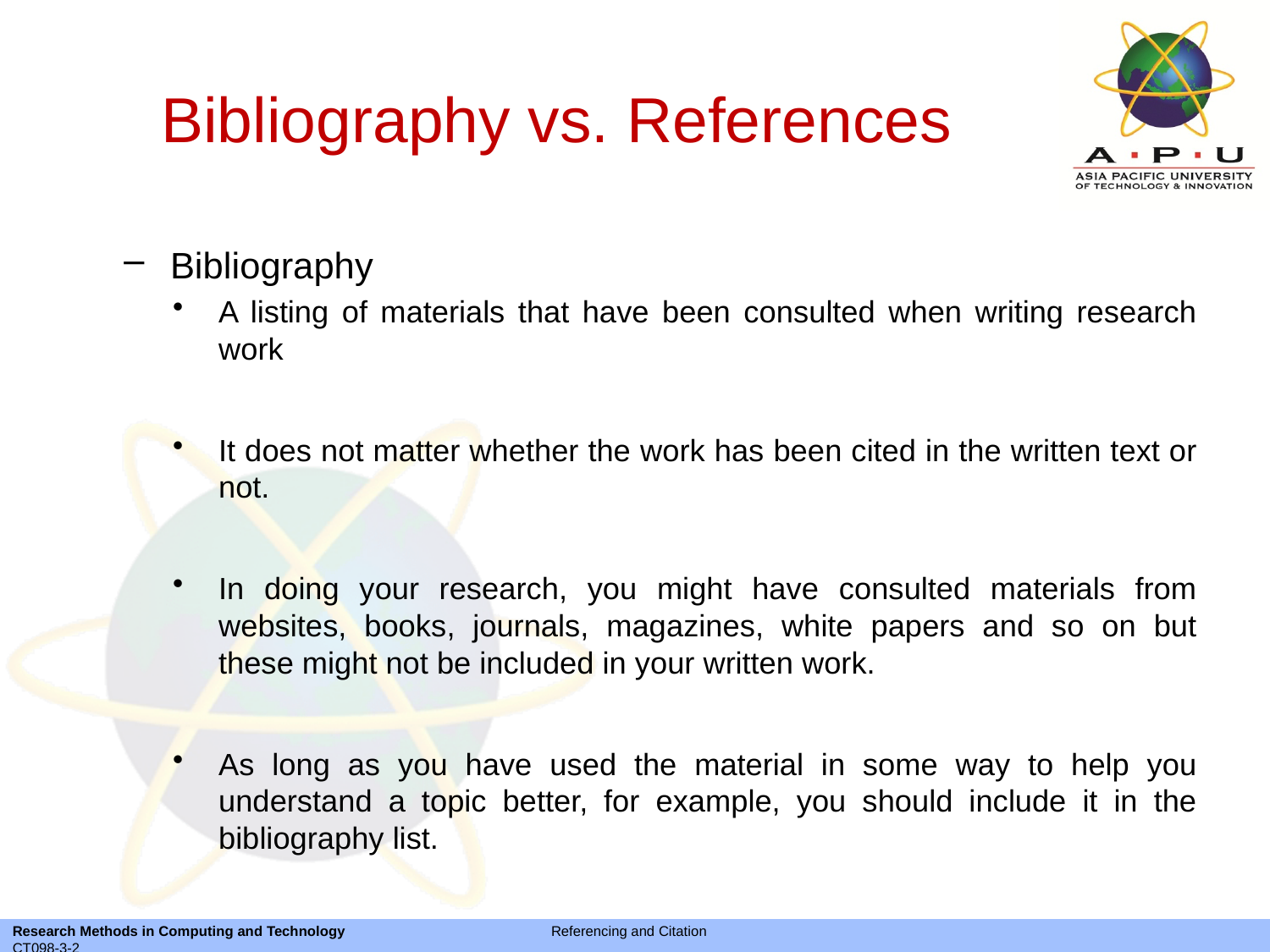

# Bibliography vs. References
Bibliography
A listing of materials that have been consulted when writing research work

It does not matter whether the work has been cited in the written text or not.

In doing your research, you might have consulted materials from websites, books, journals, magazines, white papers and so on but these might not be included in your written work.

As long as you have used the material in some way to help you understand a topic better, for example, you should include it in the bibliography list.